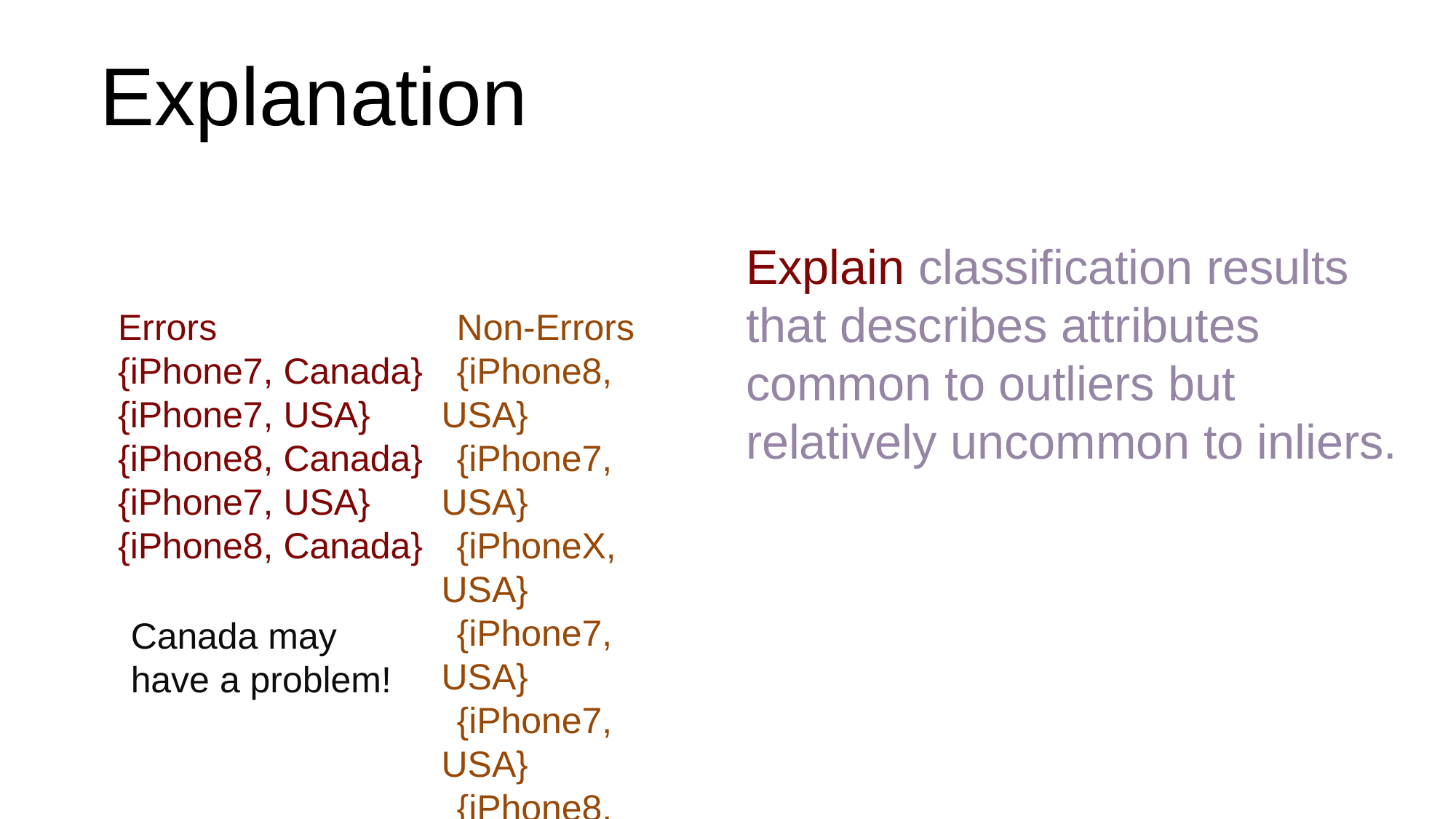

# Explanation
Explain classification results that describes attributes common to outliers but relatively uncommon to inliers. on data attributes

Errors
{iPhone7, Canada}
{iPhone7, USA}
{iPhone8, Canada}
{iPhone7, USA}
{iPhone8, Canada}
Non-Errors
{iPhone8, USA}
{iPhone7, USA}
{iPhoneX, USA}
{iPhone7, USA}
{iPhone7, USA}
{iPhone8, USA}
{iPhone7, USA}
{iPhone7, USA}

Canada may have a problem!